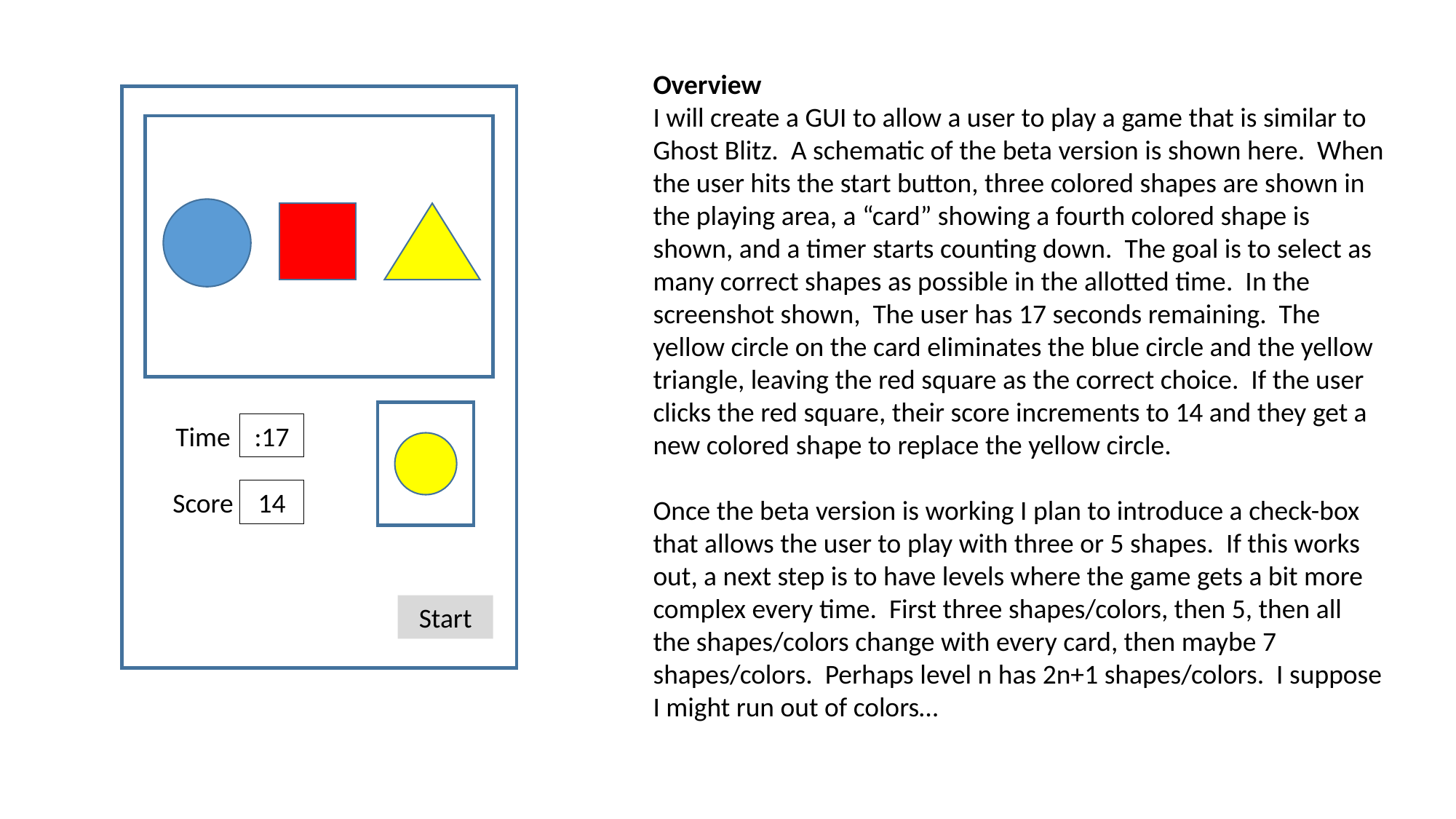

Overview
I will create a GUI to allow a user to play a game that is similar to Ghost Blitz.  A schematic of the beta version is shown here.  When the user hits the start button, three colored shapes are shown in the playing area, a “card” showing a fourth colored shape is shown, and a timer starts counting down.  The goal is to select as many correct shapes as possible in the allotted time.  In the screenshot shown,  The user has 17 seconds remaining.  The yellow circle on the card eliminates the blue circle and the yellow triangle, leaving the red square as the correct choice.  If the user clicks the red square, their score increments to 14 and they get a new colored shape to replace the yellow circle.

Once the beta version is working I plan to introduce a check-box that allows the user to play with three or 5 shapes.  If this works out, a next step is to have levels where the game gets a bit more complex every time.  First three shapes/colors, then 5, then all the shapes/colors change with every card, then maybe 7 shapes/colors.  Perhaps level n has 2n+1 shapes/colors.  I suppose I might run out of colors…

Time
:17

Score
14
Start